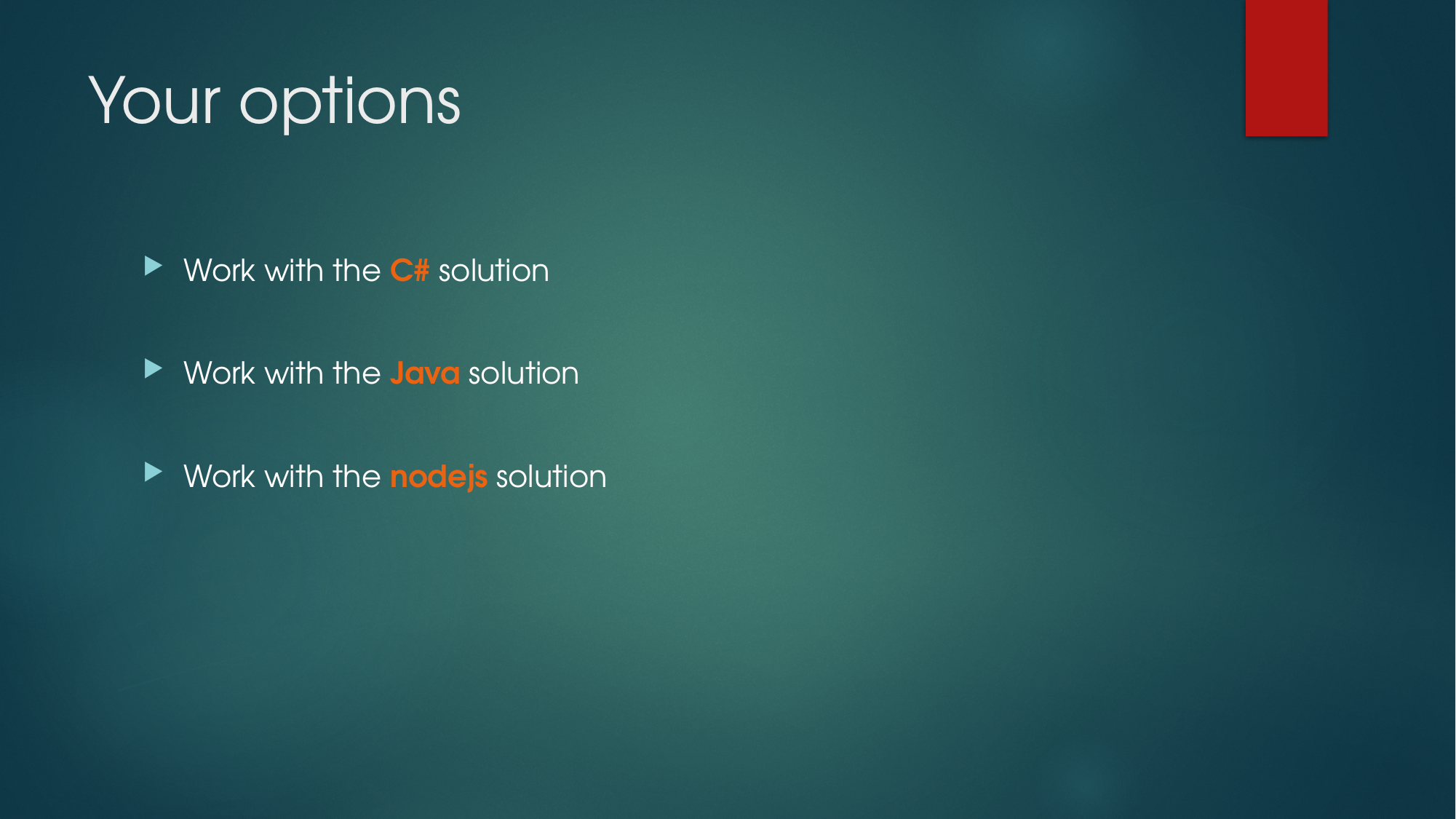

# Your options
Work with the C# solution

Work with the Java solution

Work with the nodejs solution